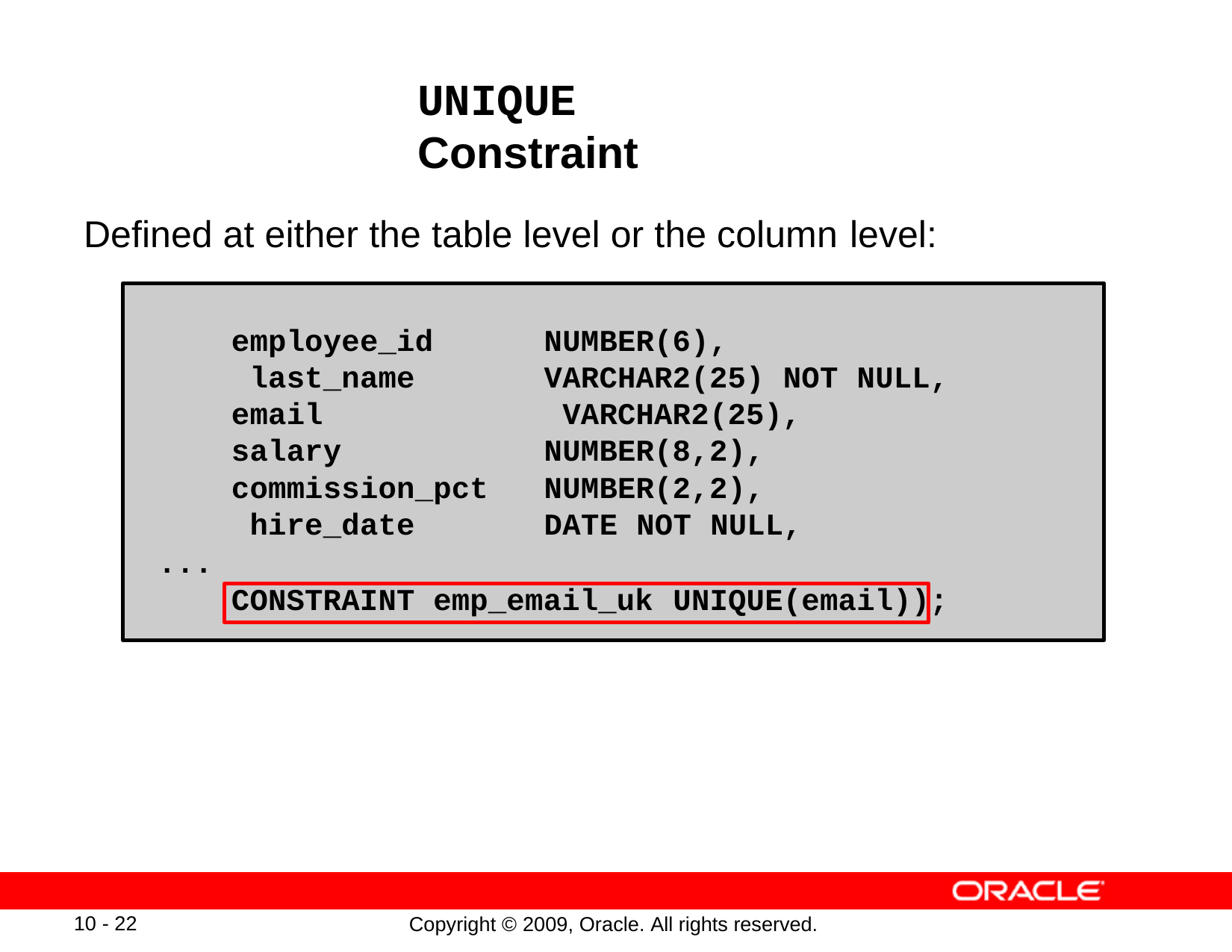

# UNIQUE Constraint
Defined at either the table level or the column level:
CREATE TABLE employees(

employee_id  last_name  email  salary
commission_pct  hire_date
NUMBER(6),  VARCHAR2(25) NOT NULL,  VARCHAR2(25),  NUMBER(8,2),
NUMBER(2,2),  DATE NOT NULL,
...
CONSTRAINT emp_email_uk UNIQUE(email));

10 - 22
Copyright © 2009, Oracle. All rights reserved.